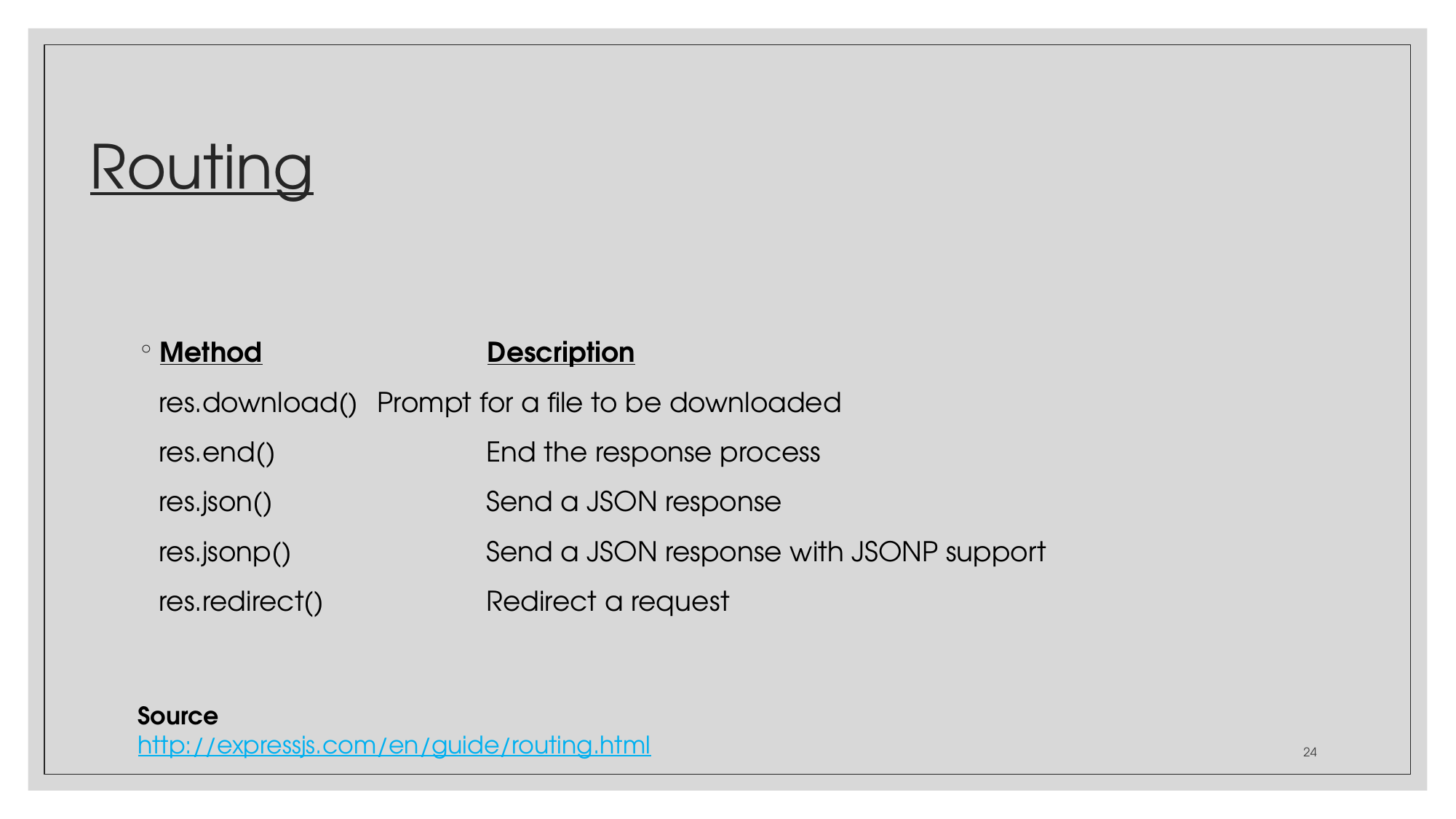

# Routing
Method			Description
res.download()	Prompt for a file to be downloaded
res.end()		End the response process
res.json()		Send a JSON response
res.jsonp()		Send a JSON response with JSONP support
res.redirect()		Redirect a request
Source
http://expressjs.com/en/guide/routing.html
24